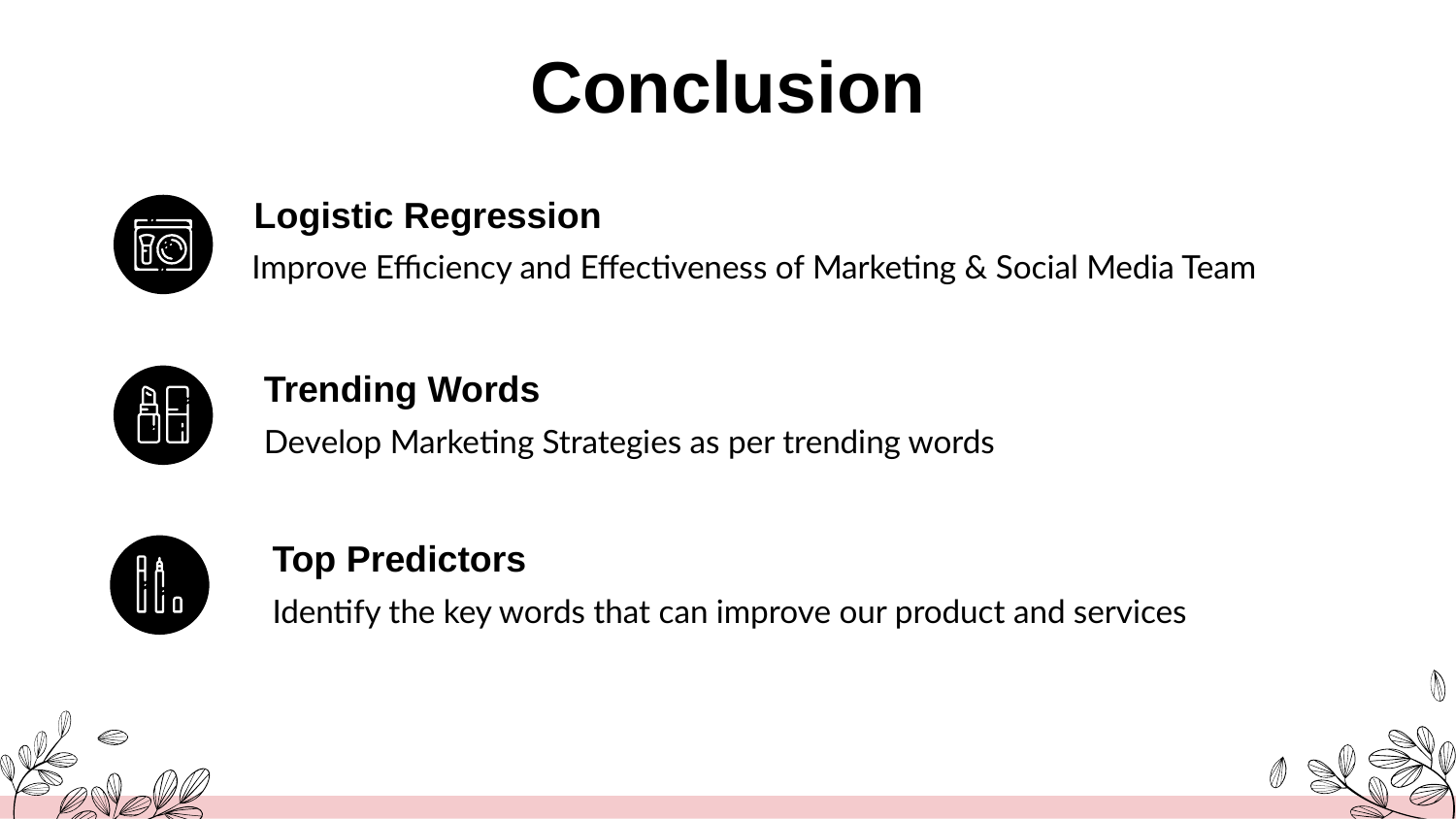

# Conclusion
Logistic Regression

Improve Efficiency and Effectiveness of Marketing & Social Media Team
Trending Words

Develop Marketing Strategies as per trending words
Top Predictors

Identify the key words that can improve our product and services